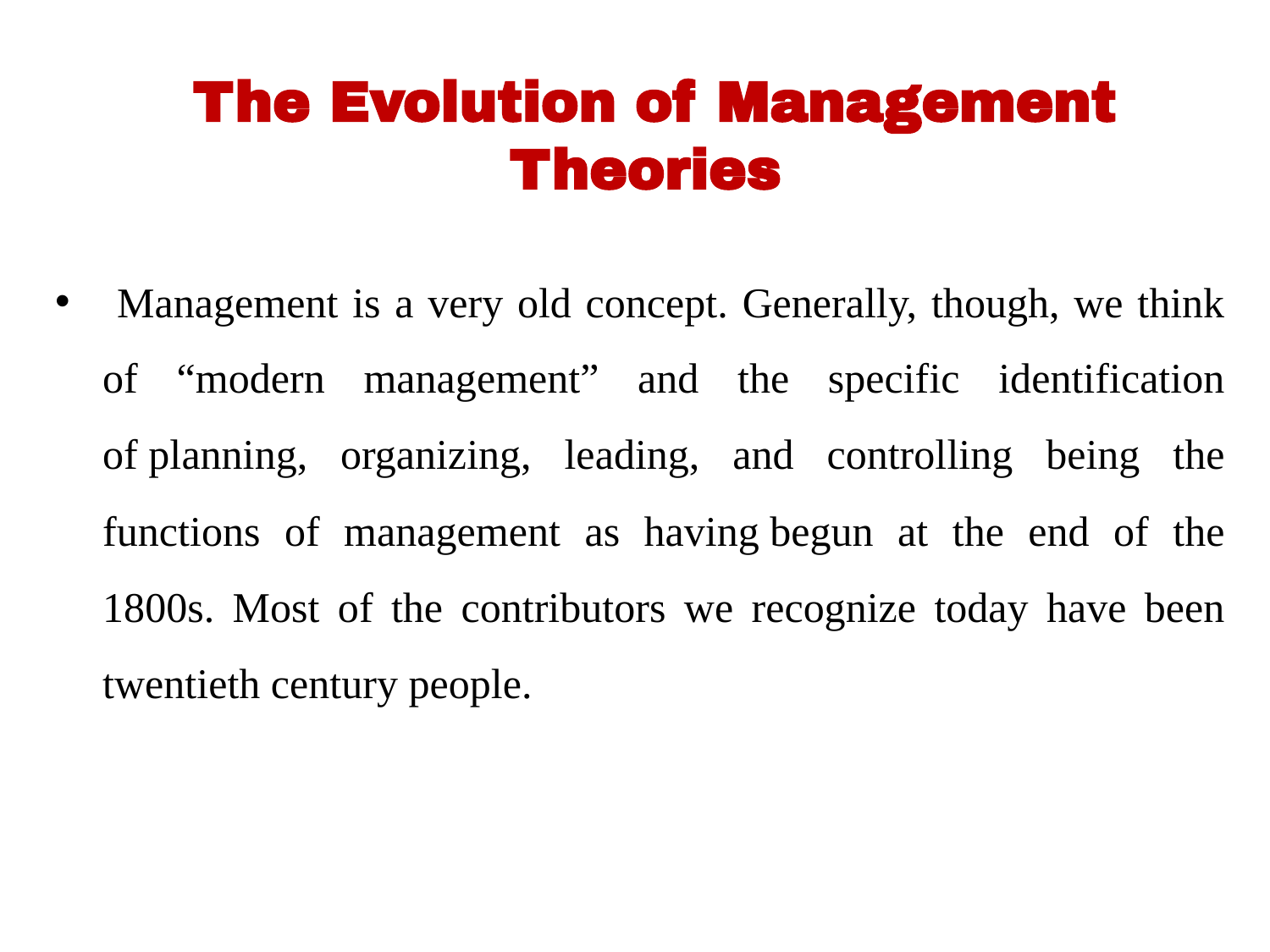

# The Evolution of Management Theories
 Management is a very old concept. Generally, though, we think of “modern management” and the specific identification of planning, organizing, leading, and controlling being the functions of management as having begun at the end of the 1800s. Most of the contributors we recognize today have been twentieth century people.